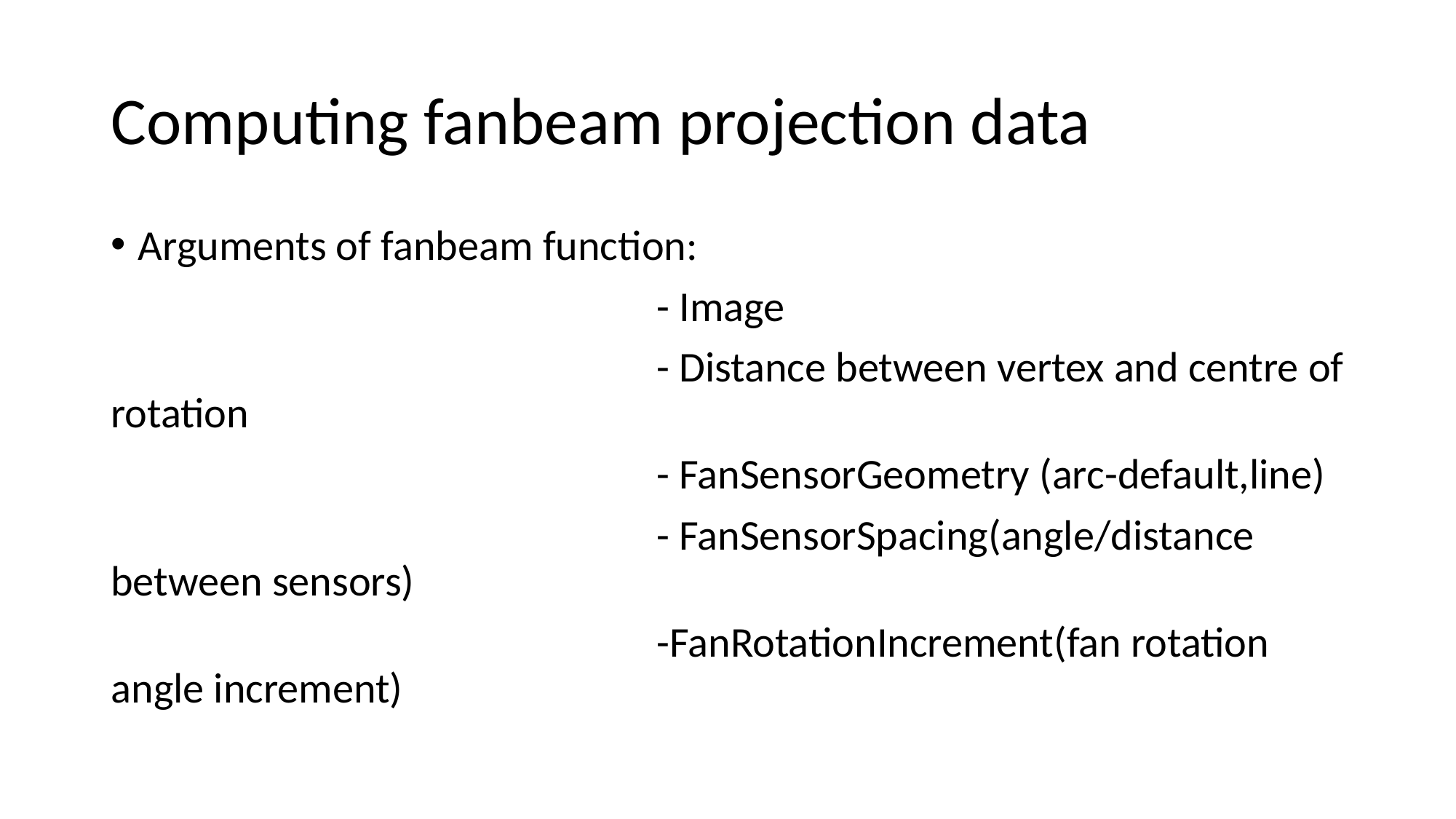

# Computing fanbeam projection data
Arguments of fanbeam function:
					- Image
					- Distance between vertex and centre of rotation
					- FanSensorGeometry (arc-default,line)
					- FanSensorSpacing(angle/distance between sensors)
					-FanRotationIncrement(fan rotation angle increment)